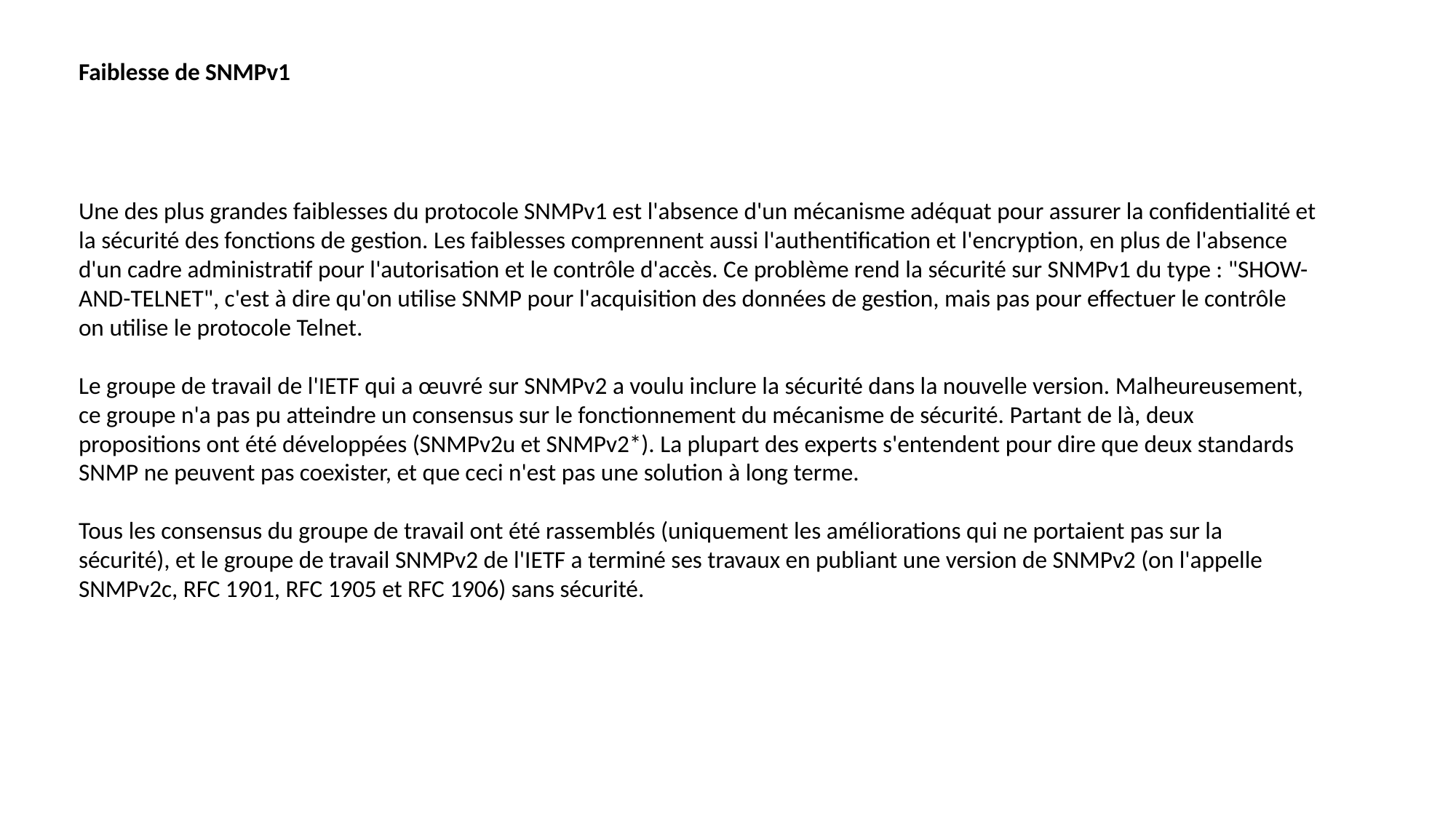

Faiblesse de SNMPv1
Une des plus grandes faiblesses du protocole SNMPv1 est l'absence d'un mécanisme adéquat pour assurer la confidentialité et la sécurité des fonctions de gestion. Les faiblesses comprennent aussi l'authentification et l'encryption, en plus de l'absence d'un cadre administratif pour l'autorisation et le contrôle d'accès. Ce problème rend la sécurité sur SNMPv1 du type : "SHOW-AND-TELNET", c'est à dire qu'on utilise SNMP pour l'acquisition des données de gestion, mais pas pour effectuer le contrôle on utilise le protocole Telnet.
Le groupe de travail de l'IETF qui a œuvré sur SNMPv2 a voulu inclure la sécurité dans la nouvelle version. Malheureusement, ce groupe n'a pas pu atteindre un consensus sur le fonctionnement du mécanisme de sécurité. Partant de là, deux propositions ont été développées (SNMPv2u et SNMPv2*). La plupart des experts s'entendent pour dire que deux standards SNMP ne peuvent pas coexister, et que ceci n'est pas une solution à long terme.
Tous les consensus du groupe de travail ont été rassemblés (uniquement les améliorations qui ne portaient pas sur la sécurité), et le groupe de travail SNMPv2 de l'IETF a terminé ses travaux en publiant une version de SNMPv2 (on l'appelle SNMPv2c, RFC 1901, RFC 1905 et RFC 1906) sans sécurité.